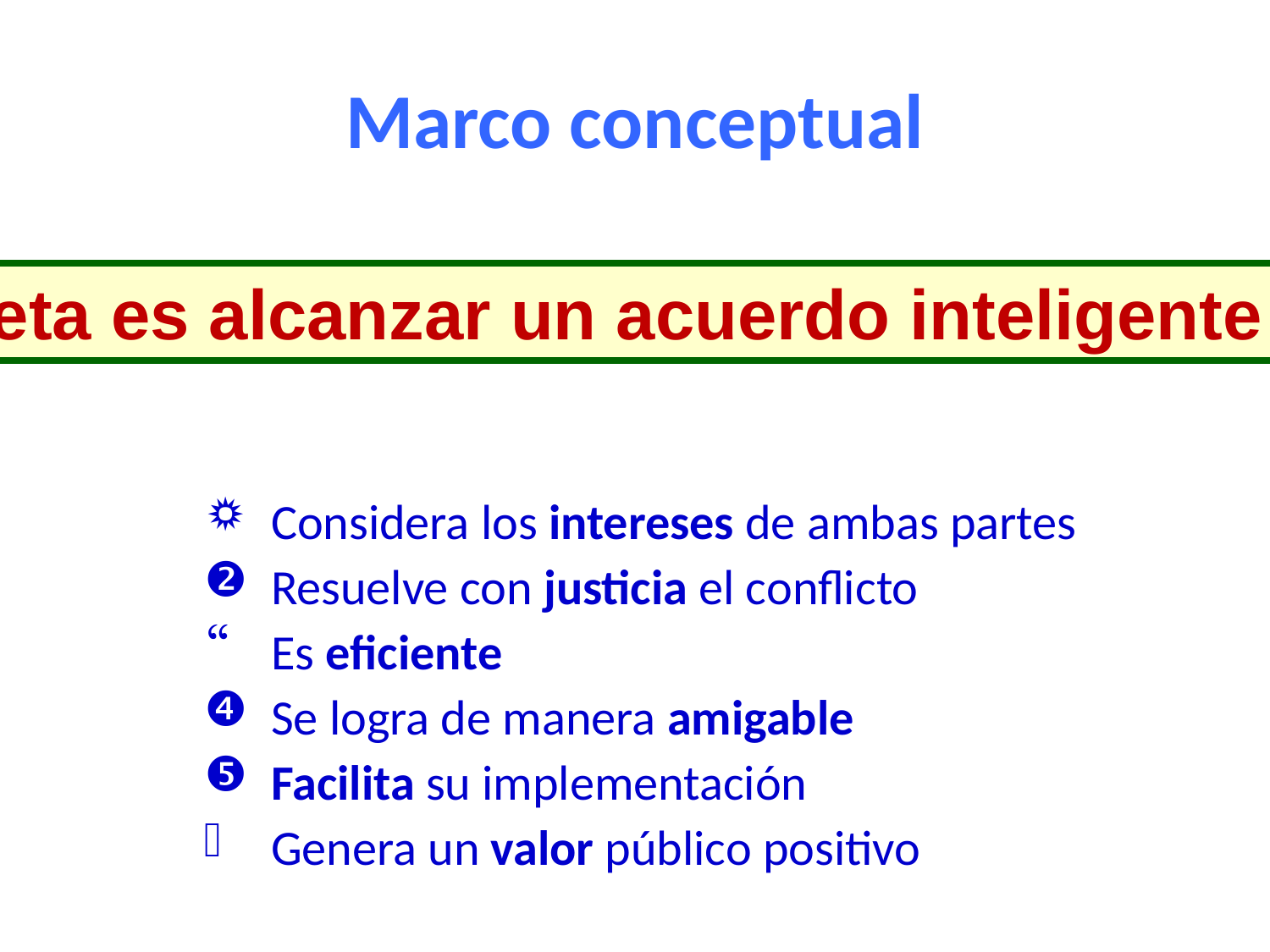

# Marco conceptual
La meta es alcanzar un acuerdo inteligente

Considera los intereses de ambas partes
Resuelve con justicia el conflicto
Es eficiente
Se logra de manera amigable
Facilita su implementación
Genera un valor público positivo